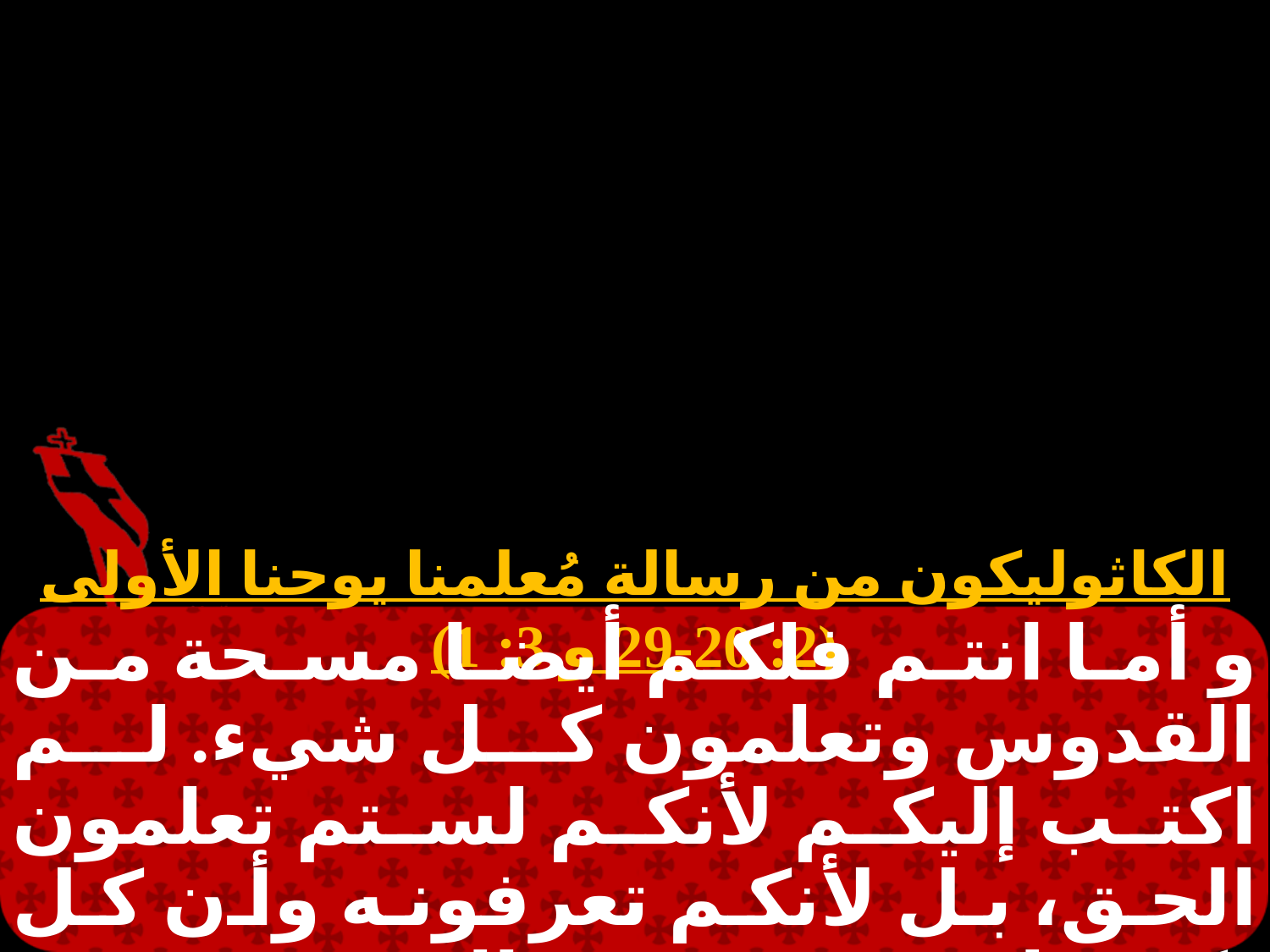

الكاثوليكون من رسالة مُعلمنا يوحنا الأولى (2: 20-29 و 3: 1)
و أما انتم فلكم أيضا مسحة من القدوس وتعلمون كل شيء. لم اكتب إليكم لأنكم لستم تعلمون الحق، بل لأنكم تعرفونه وأن كل كذبٍ ليس هو من الحق. من هو الكذاب، إلا الذى يُنكر أن يسوع هو المسيح؟